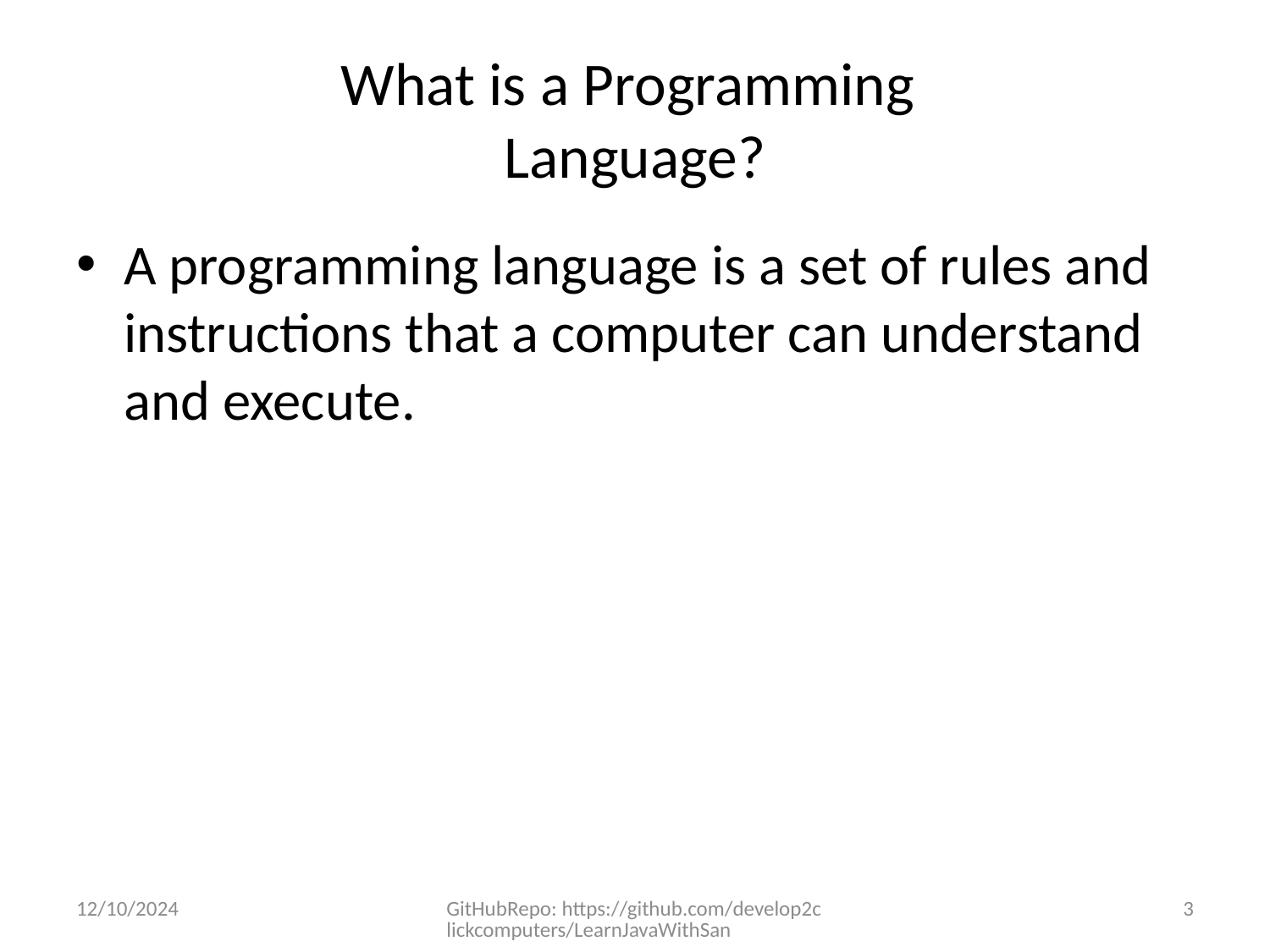

# What is a Programming Language?
A programming language is a set of rules and instructions that a computer can understand and execute.

12/10/2024
GitHubRepo: https://github.com/develop2clickcomputers/LearnJavaWithSan
3